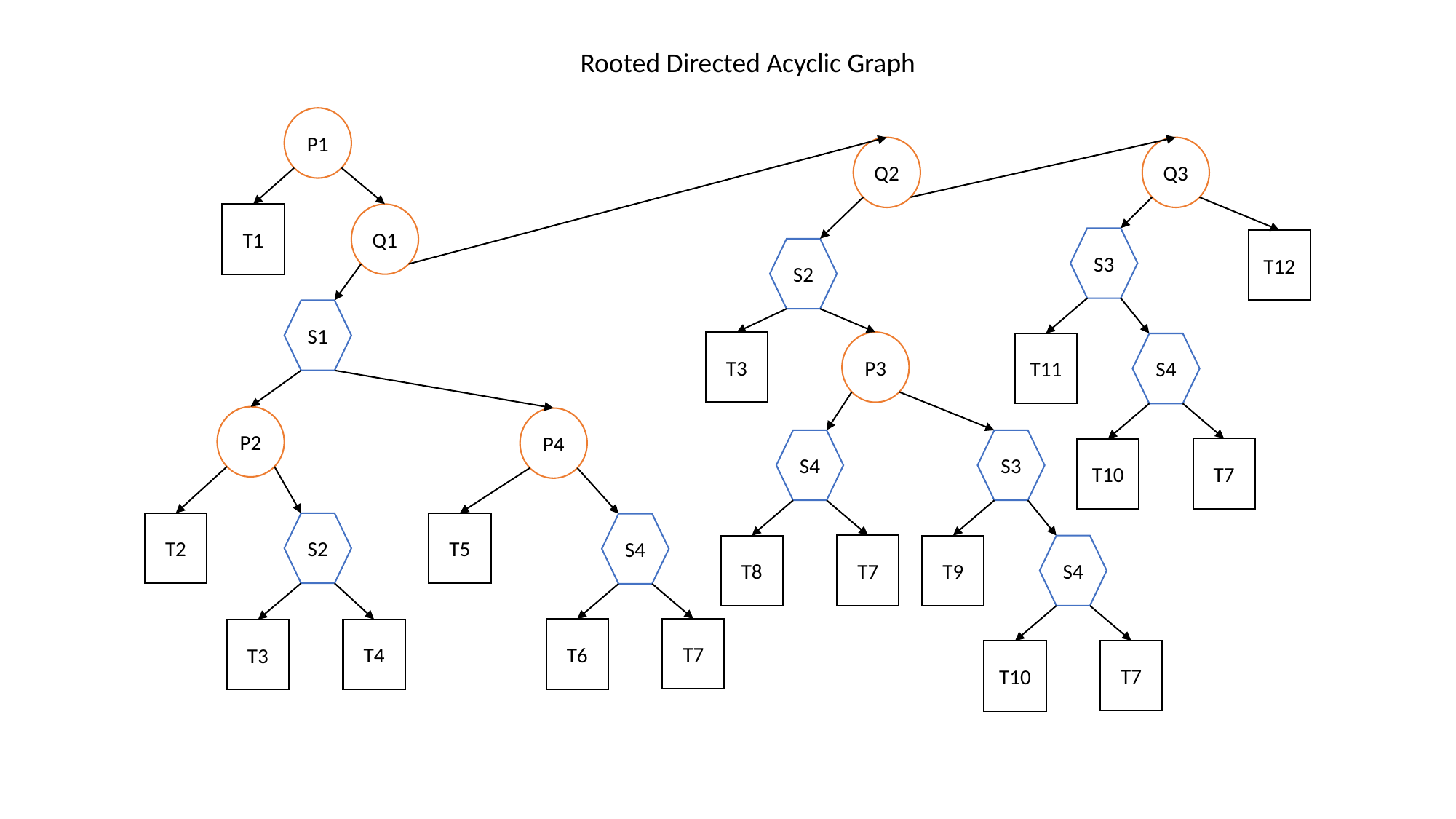

Rooted Directed Acyclic Graph
P1
Q3
Q2
Q1
T1
S3
T12
S2
S1
P3
T3
T11
S4
P2
P4
S4
S3
T7
T10
T5
T2
S2
S4
T7
T8
T9
S4
T7
T6
T4
T3
T7
T10